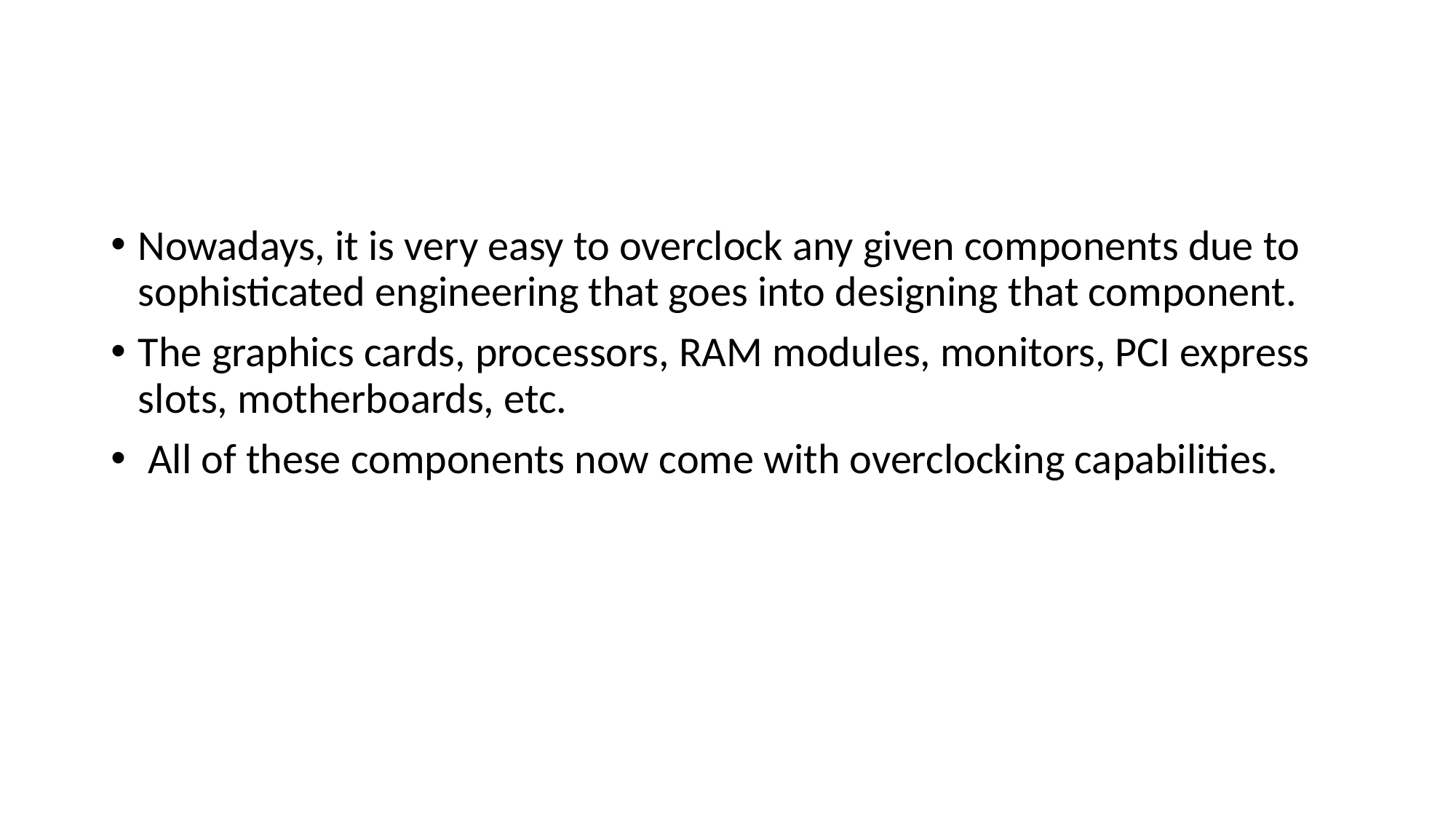

#
Nowadays, it is very easy to overclock any given components due to sophisticated engineering that goes into designing that component.
The graphics cards, processors, RAM modules, monitors, PCI express slots, motherboards, etc.
 All of these components now come with overclocking capabilities.